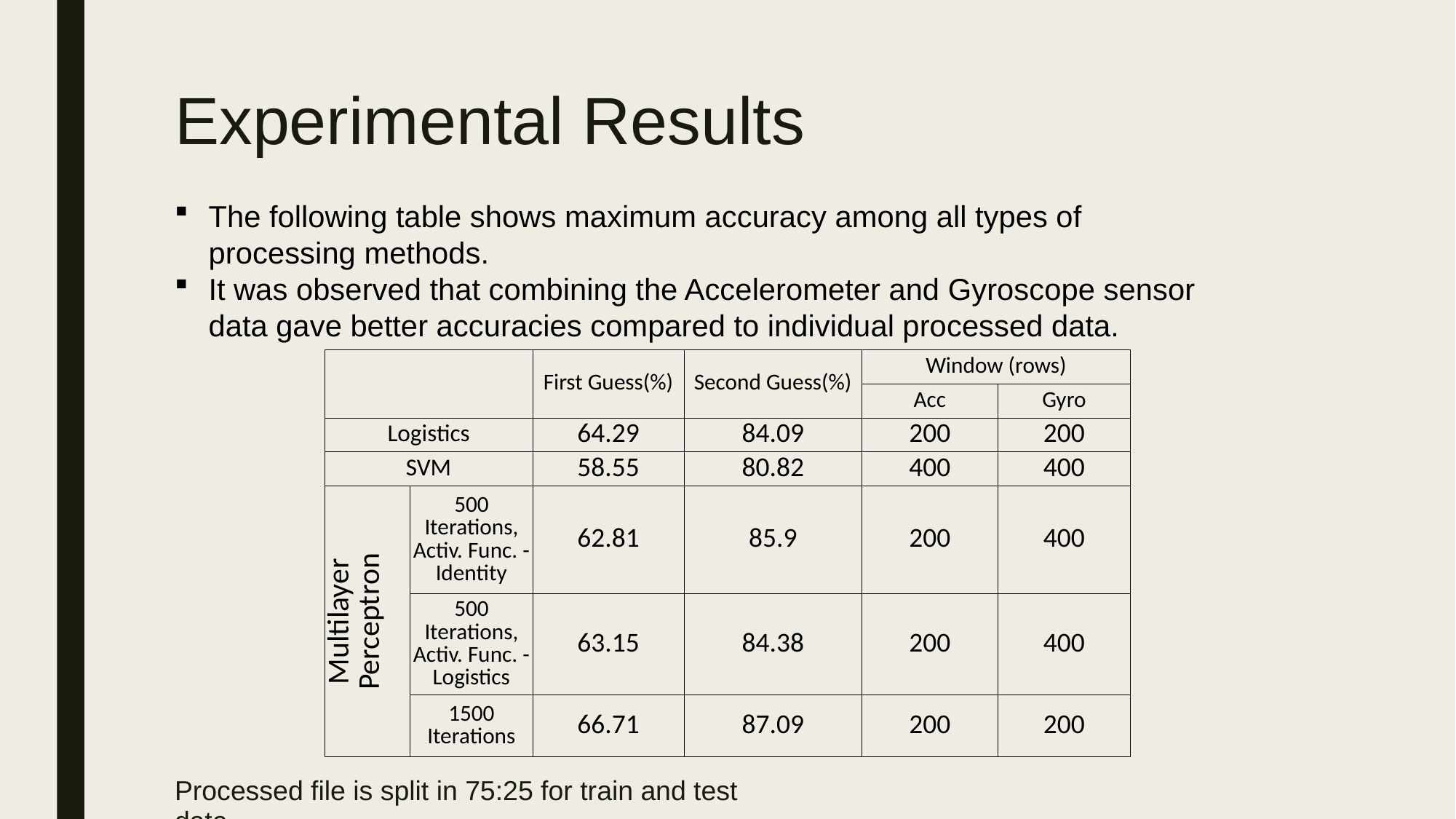

# Experimental Results
The following table shows maximum accuracy among all types of processing methods.
It was observed that combining the Accelerometer and Gyroscope sensor data gave better accuracies compared to individual processed data.
|  |  | First Guess(%) | Second Guess(%) | Window (rows) |  |
| --- | --- | --- | --- | --- | --- |
|  |  |  |  | Acc | Gyro |
| Logistics |  | 64.29 | 84.09 | 200 | 200 |
| SVM |  | 58.55 | 80.82 | 400 | 400 |
| Multilayer Perceptron | 500 Iterations, Activ. Func. - Identity | 62.81 | 85.9 | 200 | 400 |
|  | 500 Iterations, Activ. Func. - Logistics | 63.15 | 84.38 | 200 | 400 |
|  | 1500 Iterations | 66.71 | 87.09 | 200 | 200 |
Processed file is split in 75:25 for train and test data.